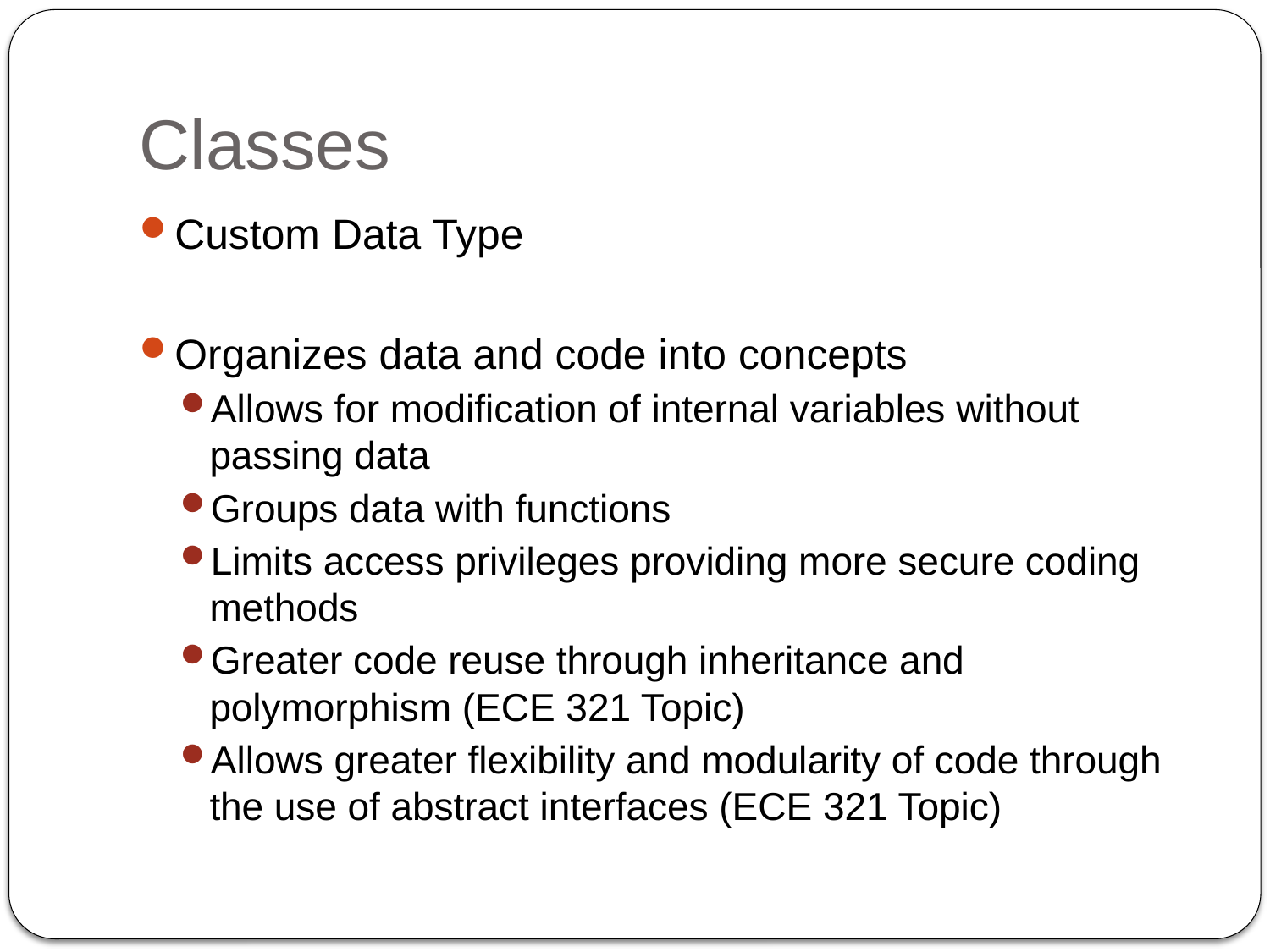

# Classes
Custom Data Type

Organizes data and code into concepts
Allows for modification of internal variables without passing data
Groups data with functions
Limits access privileges providing more secure coding methods
Greater code reuse through inheritance and polymorphism (ECE 321 Topic)
Allows greater flexibility and modularity of code through the use of abstract interfaces (ECE 321 Topic)